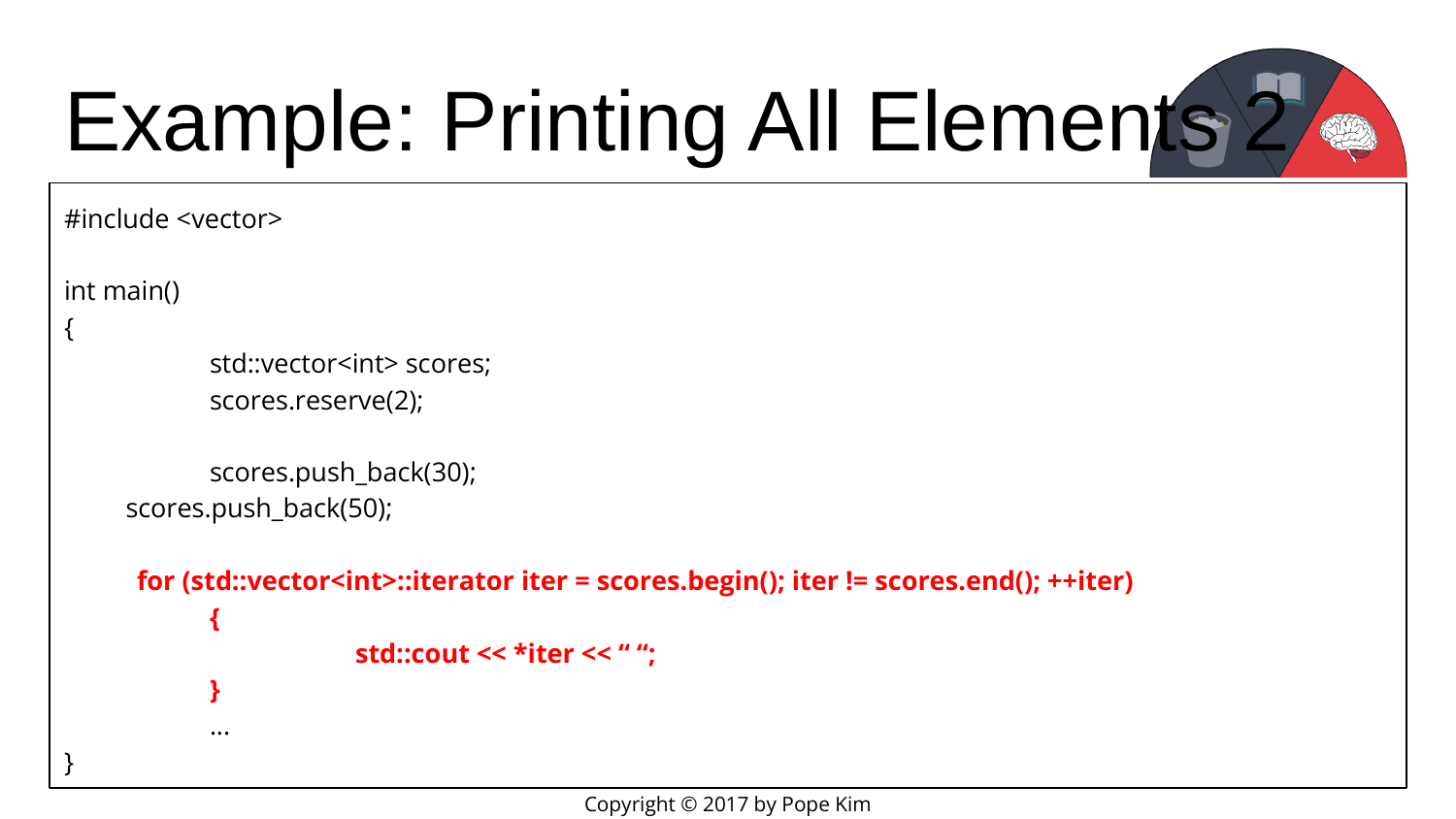

# Example: Printing All Elements 2
#include <vector>

int main()
{
	std::vector<int> scores;
	scores.reserve(2);
	scores.push_back(30);
scores.push_back(50);

for (std::vector<int>::iterator iter = scores.begin(); iter != scores.end(); ++iter)
	{
		std::cout << *iter << “ “;
	}
	...
}